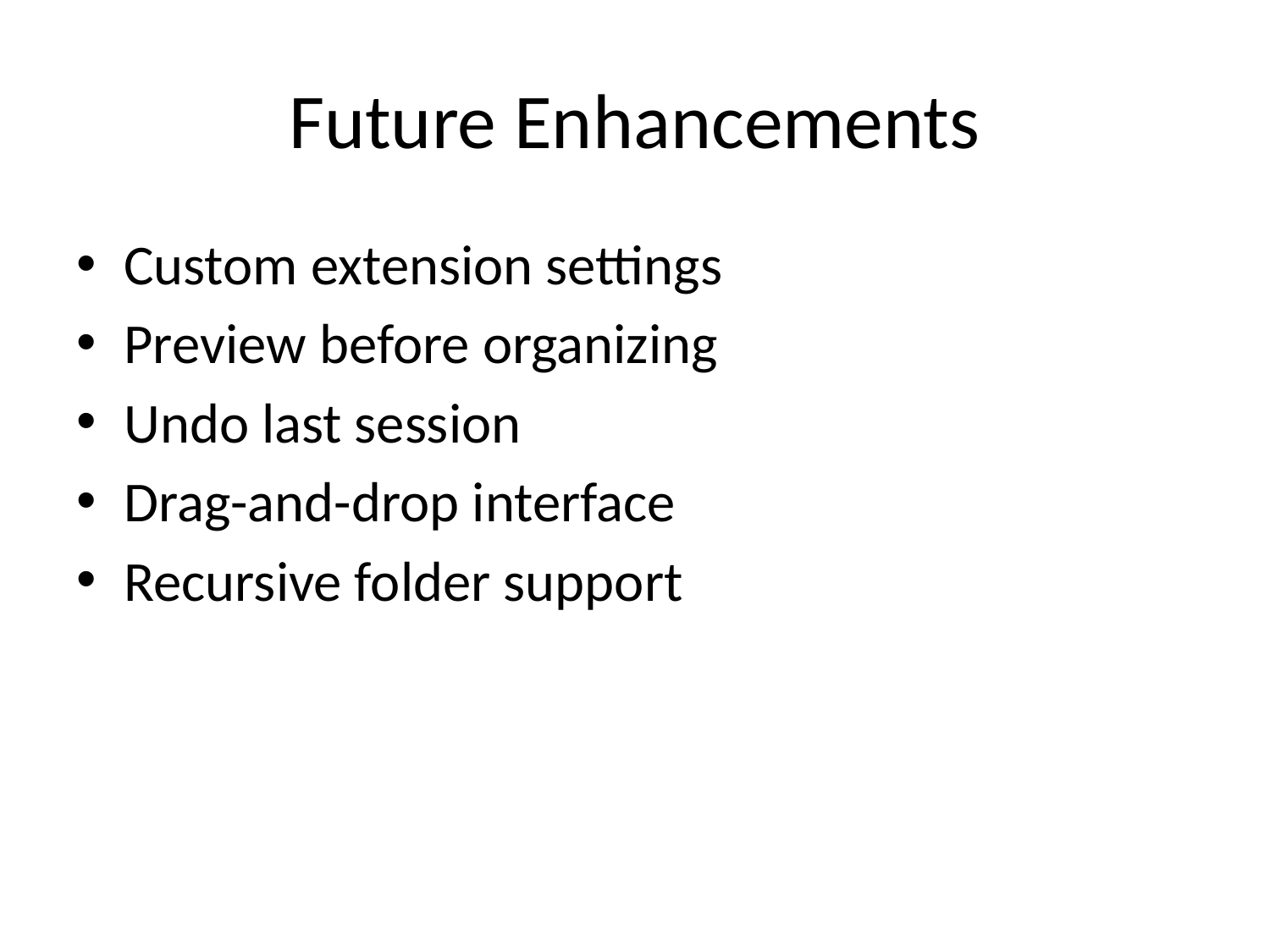

# Future Enhancements
Custom extension settings
Preview before organizing
Undo last session
Drag-and-drop interface
Recursive folder support